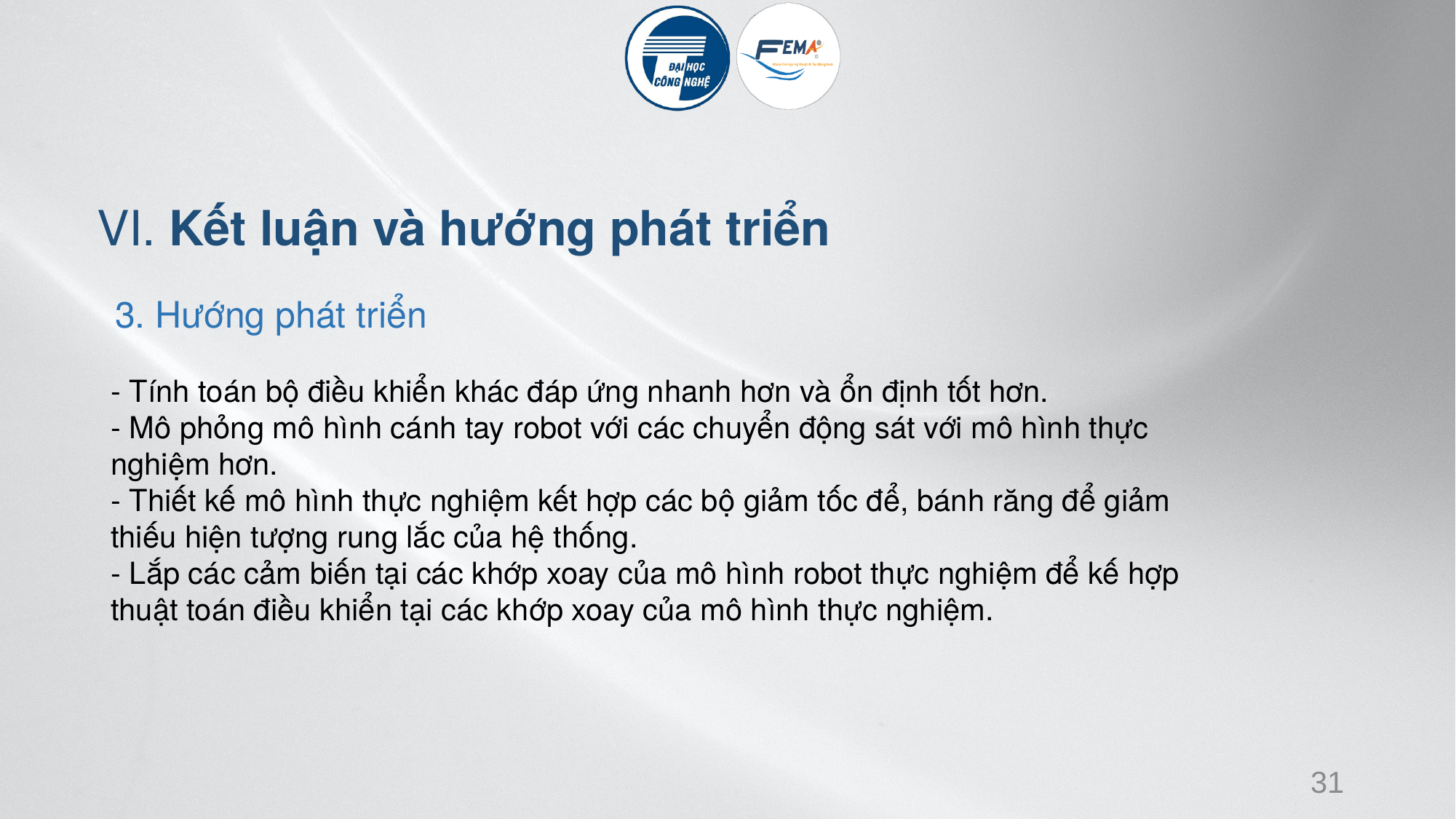

VI. Kết luận và hướng phát triển
3. Hướng phát triển
- Tính toán bộ điều khiển khác đáp ứng nhanh hơn và ổn định tốt hơn.
- Mô phỏng mô hình cánh tay robot với các chuyển động sát với mô hình thực nghiệm hơn.
- Thiết kế mô hình thực nghiệm kết hợp các bộ giảm tốc để, bánh răng để giảm thiếu hiện tượng rung lắc của hệ thống.
- Lắp các cảm biến tại các khớp xoay của mô hình robot thực nghiệm để kế hợp thuật toán điều khiển tại các khớp xoay của mô hình thực nghiệm.

31